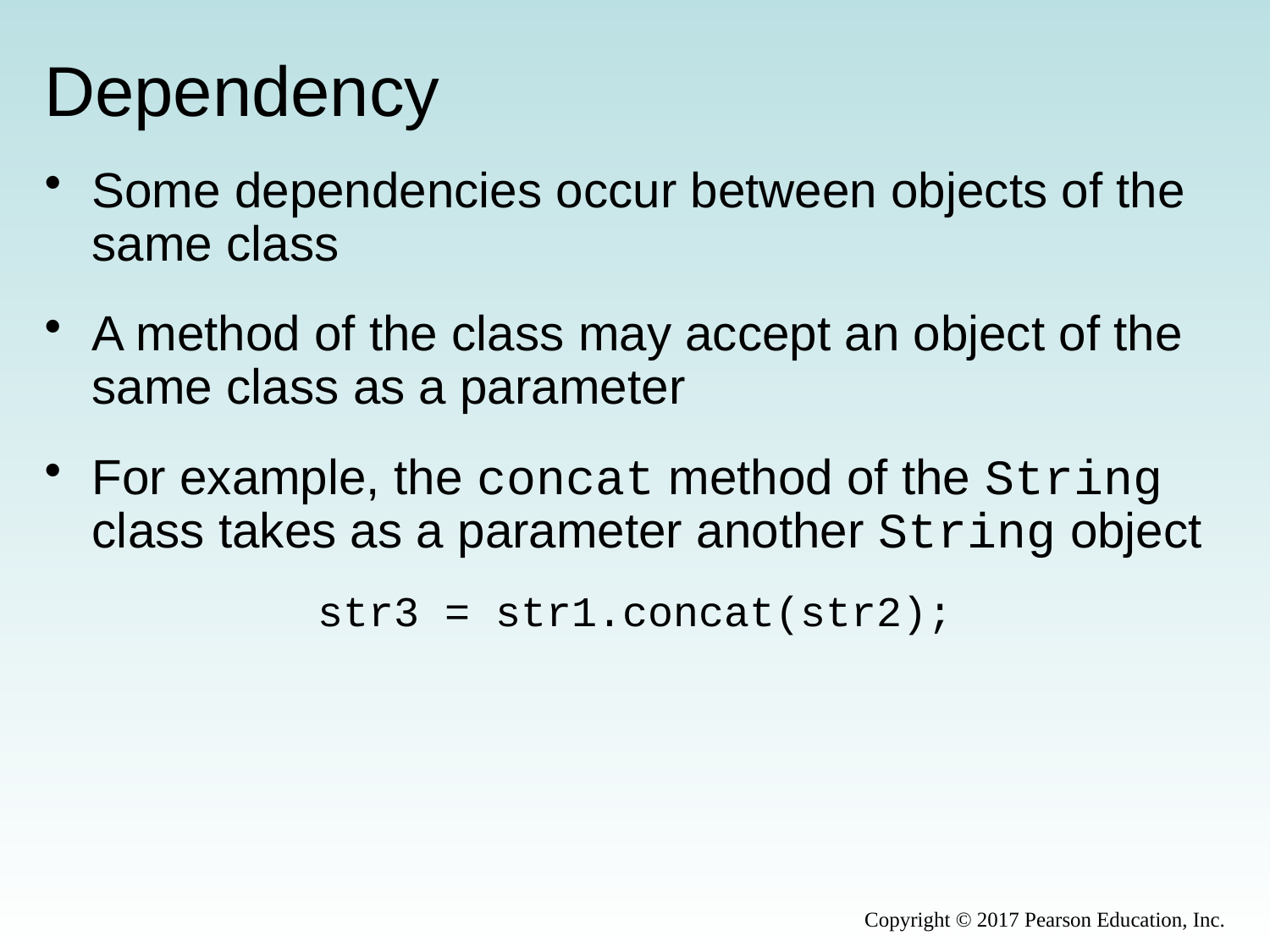

# Dependency
Some dependencies occur between objects of the same class
A method of the class may accept an object of the same class as a parameter
For example, the concat method of the String class takes as a parameter another String object
str3 = str1.concat(str2);

Copyright © 2017 Pearson Education, Inc.